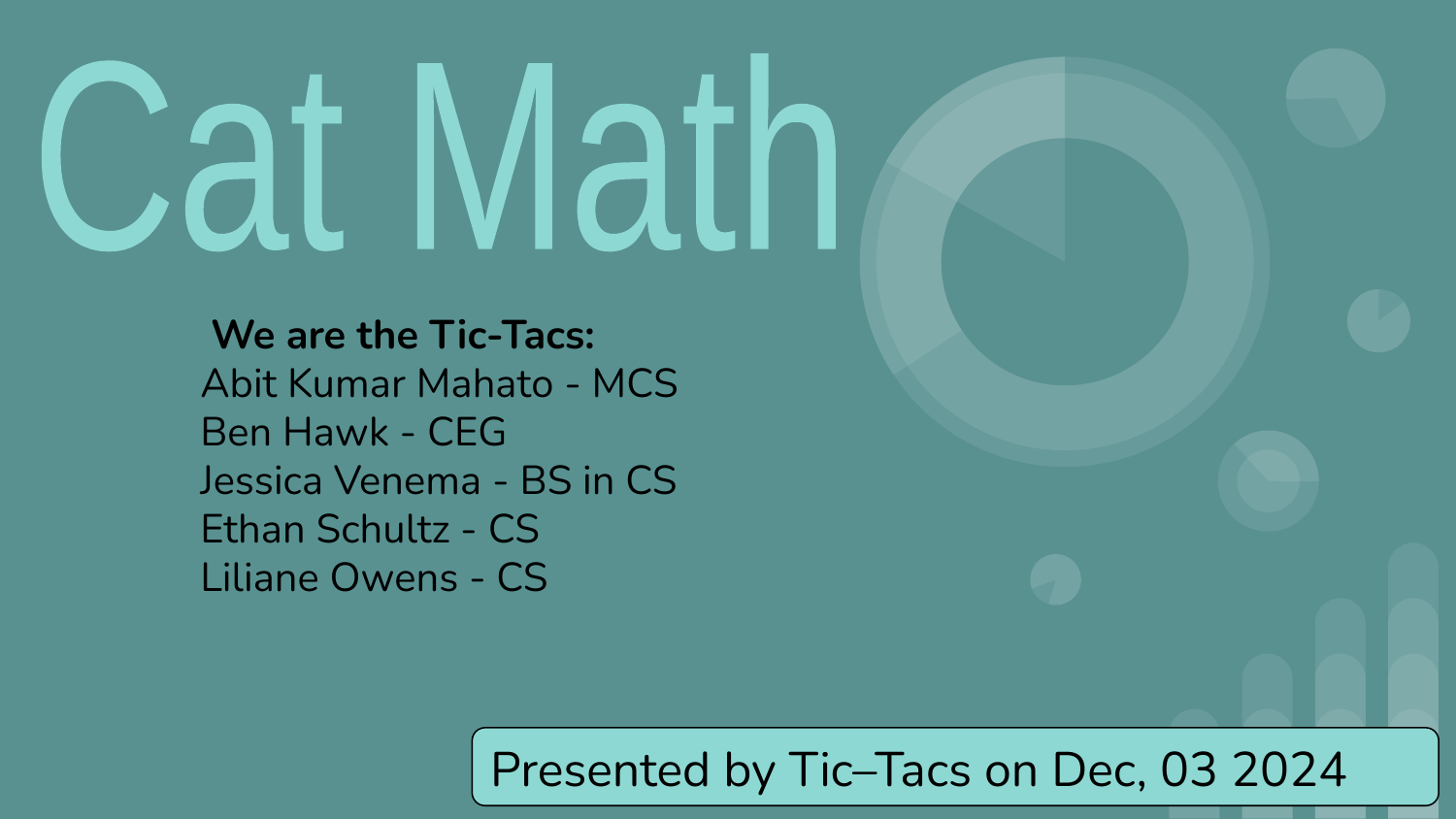

Cat Math
 We are the Tic-Tacs:
Abit Kumar Mahato - MCS
Ben Hawk - CEG
Jessica Venema - BS in CS
Ethan Schultz - CS
Liliane Owens - CS
Presented by Tic–Tacs on Dec, 03 2024